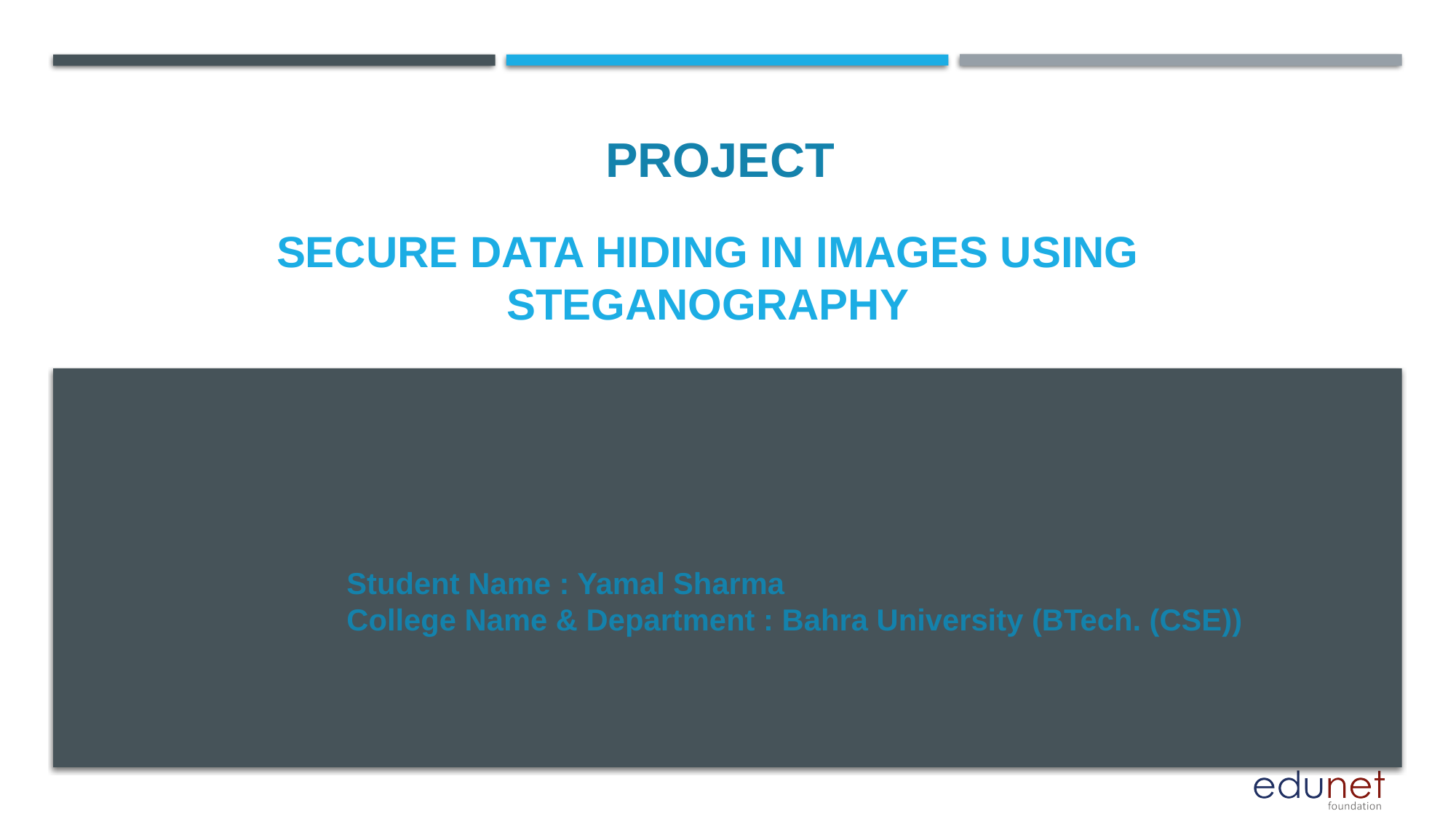

PROJECT
# Secure Data hiding in images using steganography

Student Name : Yamal Sharma
College Name & Department : Bahra University (BTech. (CSE))